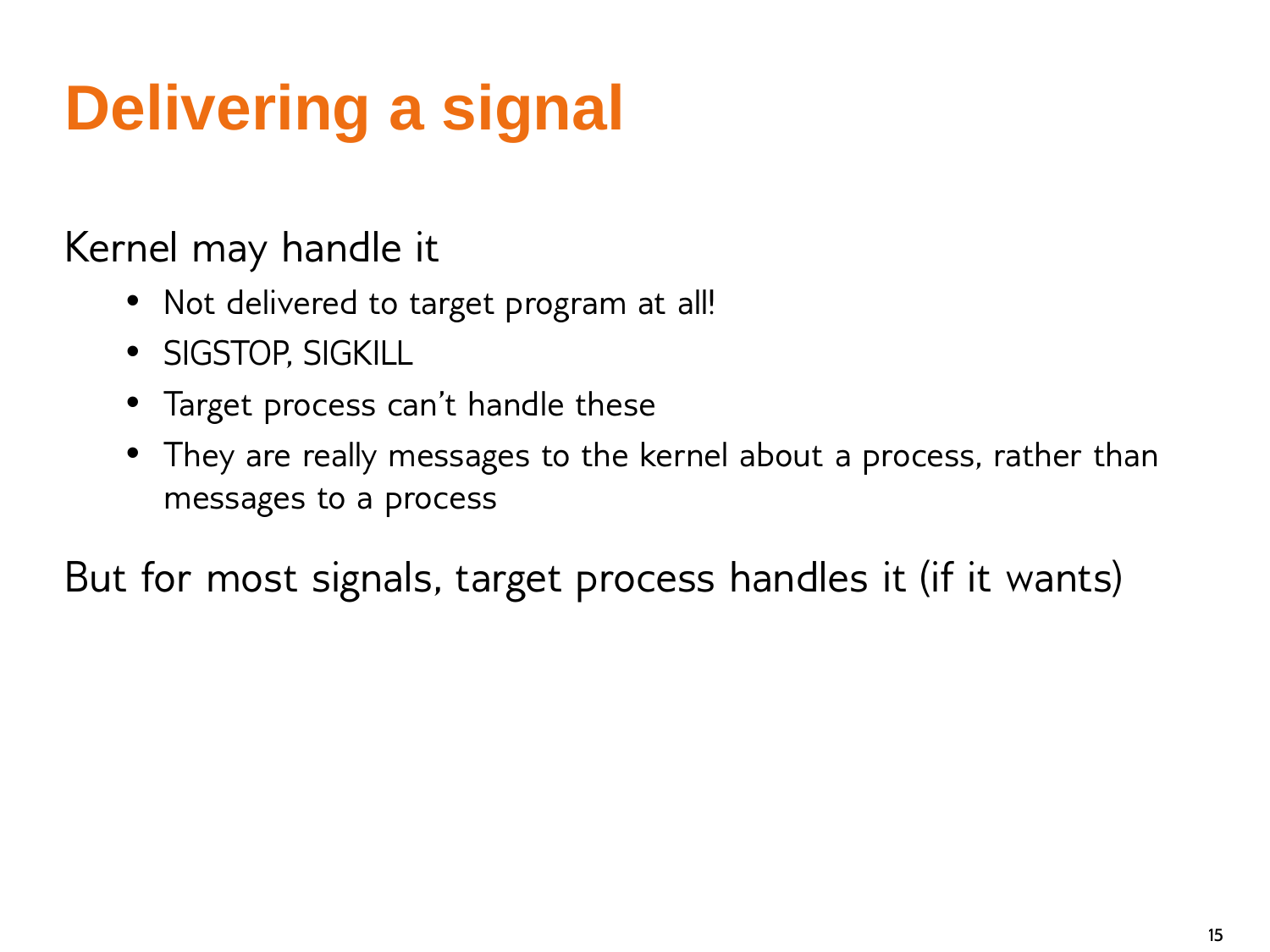

# Delivering a signal
Kernel may handle it
Not delivered to target program at all!
SIGSTOP, SIGKILL
Target process can’t handle these
They are really messages to the kernel about a process, rather than messages to a process
But for most signals, target process handles it (if it wants)